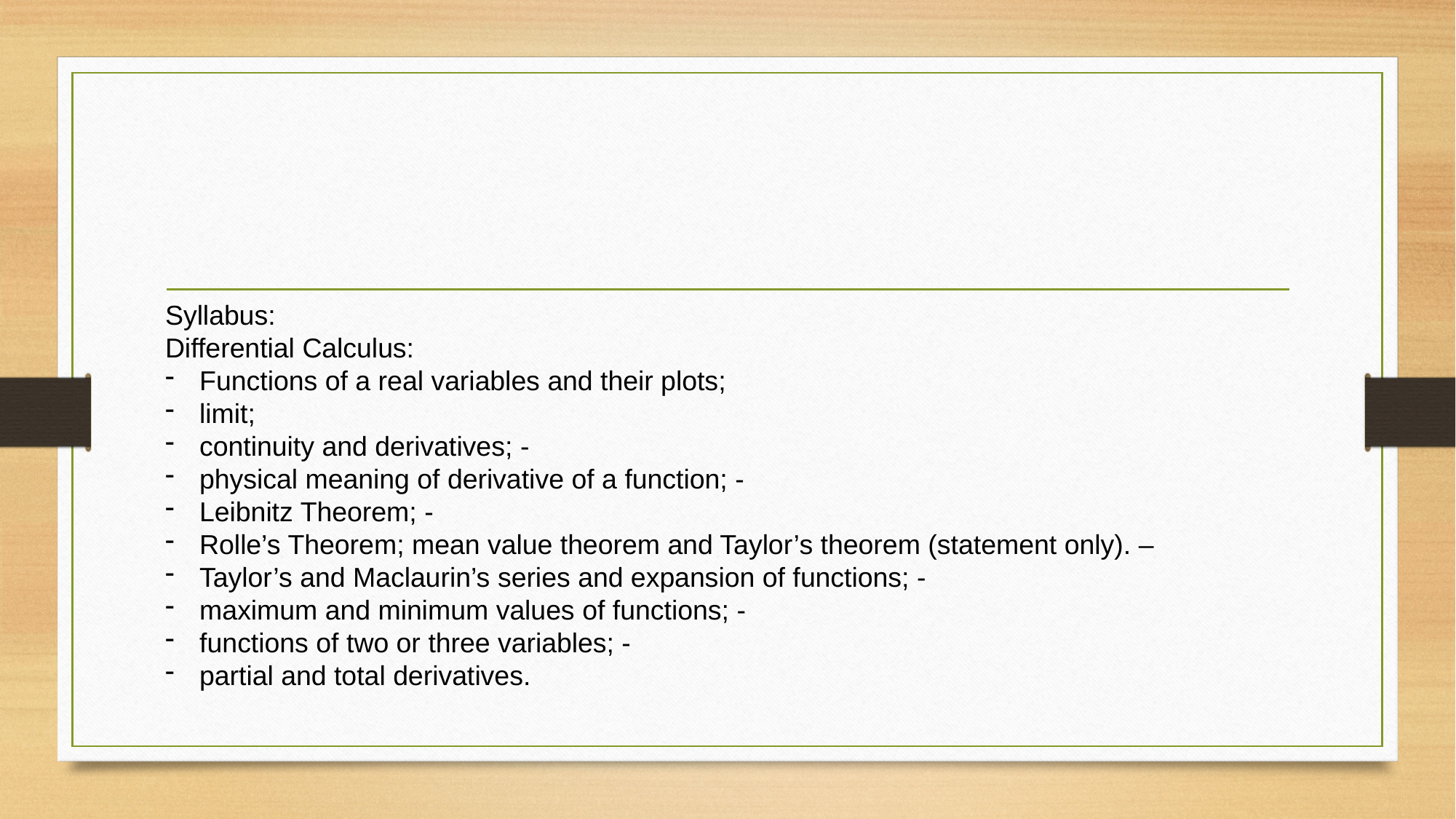

Syllabus:
Differential Calculus:
Functions of a real variables and their plots;
limit;
continuity and derivatives; -
physical meaning of derivative of a function; -
Leibnitz Theorem; -
Rolle’s Theorem; mean value theorem and Taylor’s theorem (statement only). –
Taylor’s and Maclaurin’s series and expansion of functions; -
maximum and minimum values of functions; -
functions of two or three variables; -
partial and total derivatives.